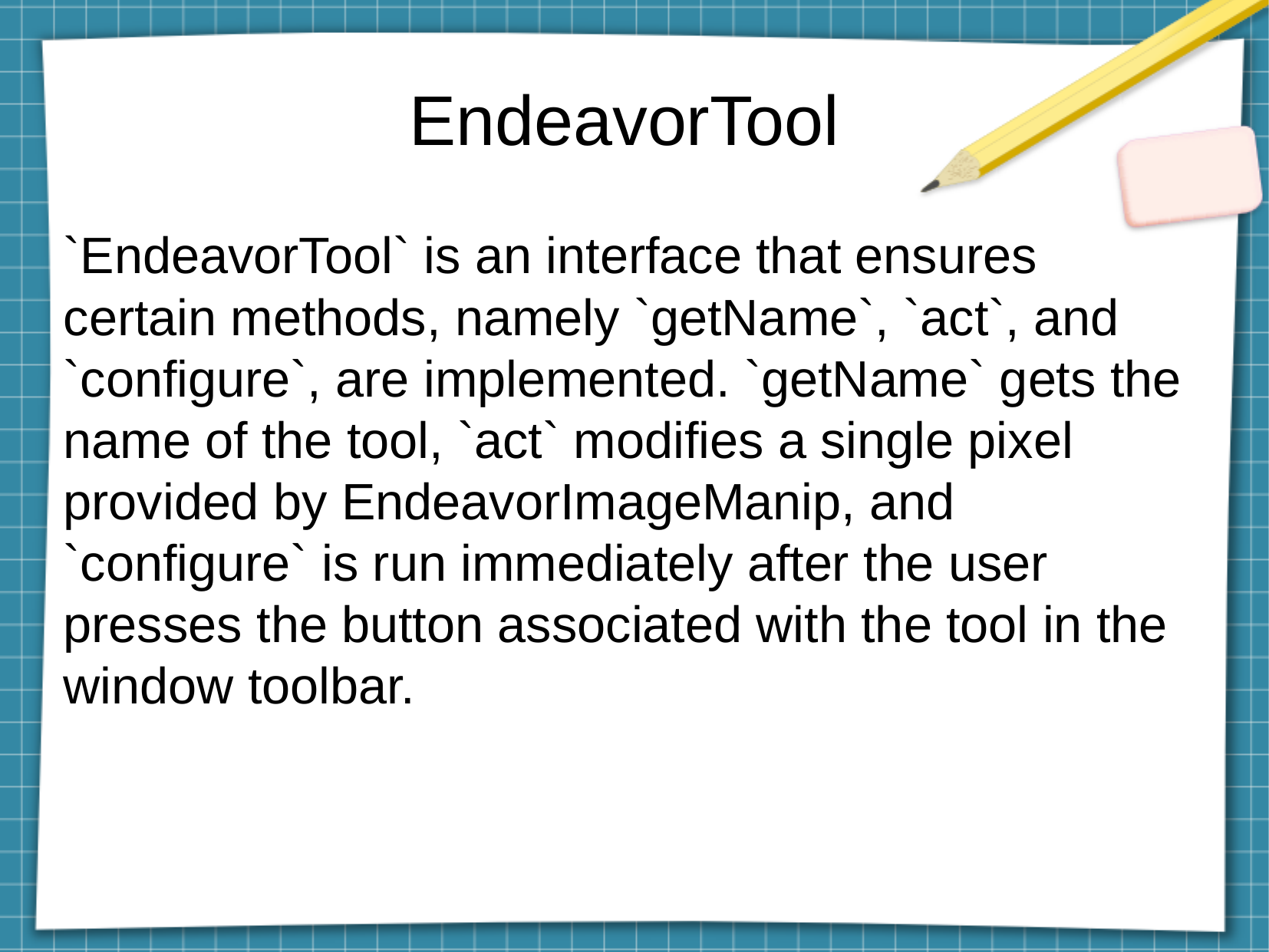

EndeavorTool
`EndeavorTool` is an interface that ensures certain methods, namely `getName`, `act`, and `configure`, are implemented. `getName` gets the name of the tool, `act` modifies a single pixel provided by EndeavorImageManip, and `configure` is run immediately after the user presses the button associated with the tool in the window toolbar.